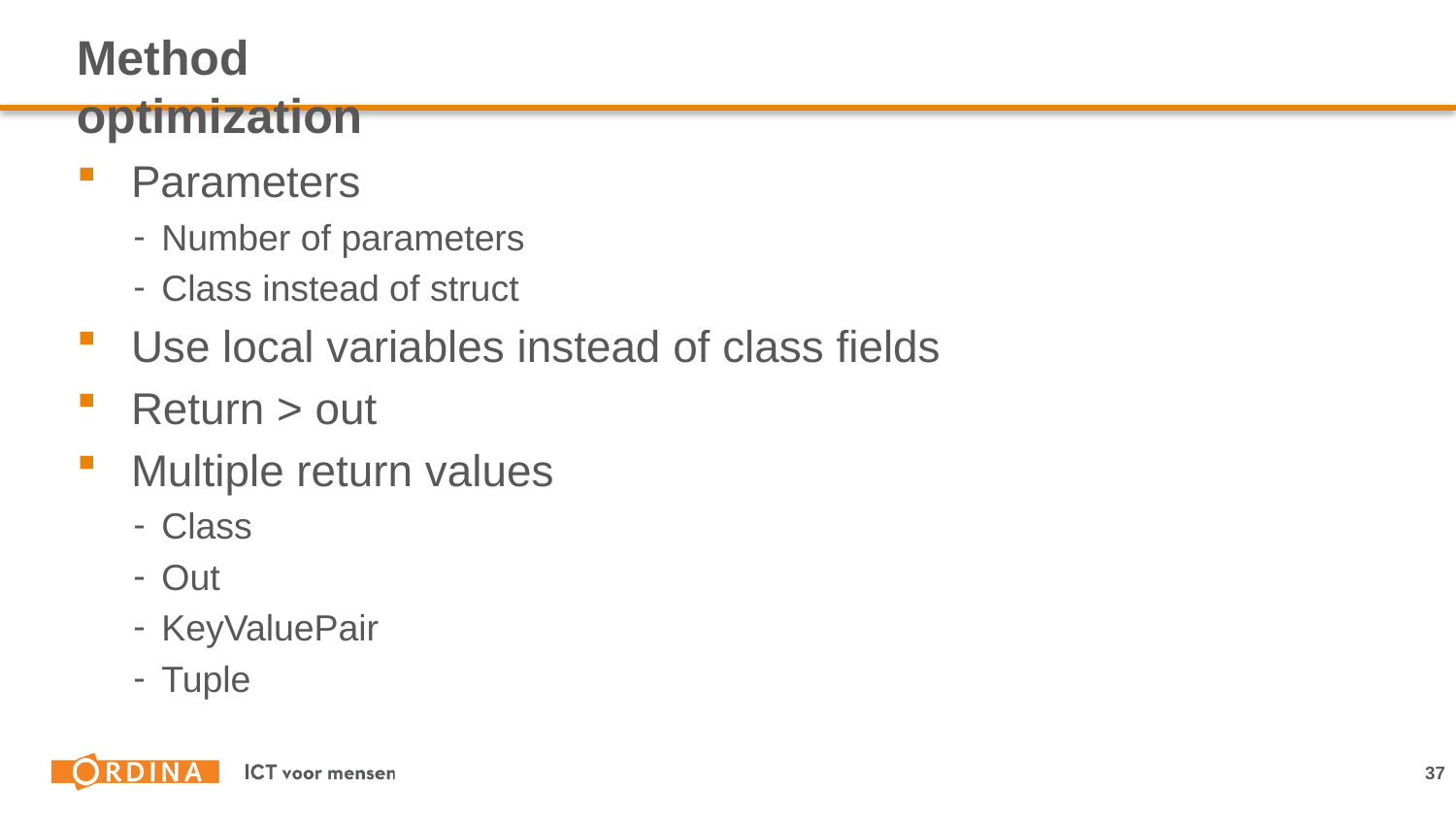

# Method optimization
Parameters
Number of parameters
Class instead of struct
Use local variables instead of class fields
Return > out
Multiple return values
Class
Out
KeyValuePair
Tuple